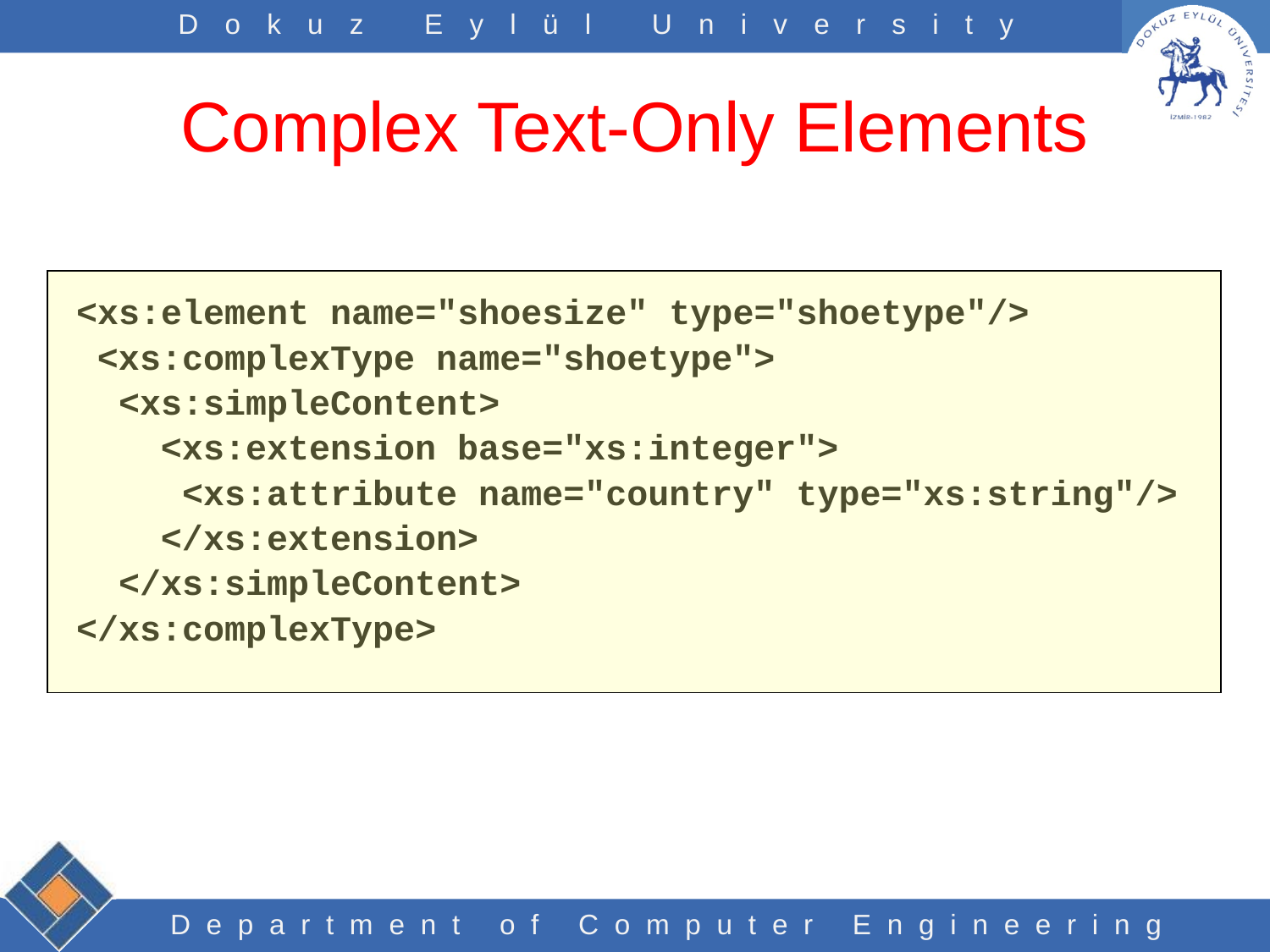

# Complex Text-Only Elements

<xs:element name="shoesize" type="shoetype"/>
 <xs:complexType name="shoetype">
  <xs:simpleContent>
    <xs:extension base="xs:integer">
     <xs:attribute name="country" type="xs:string"/>
    </xs:extension>
  </xs:simpleContent>
</xs:complexType>